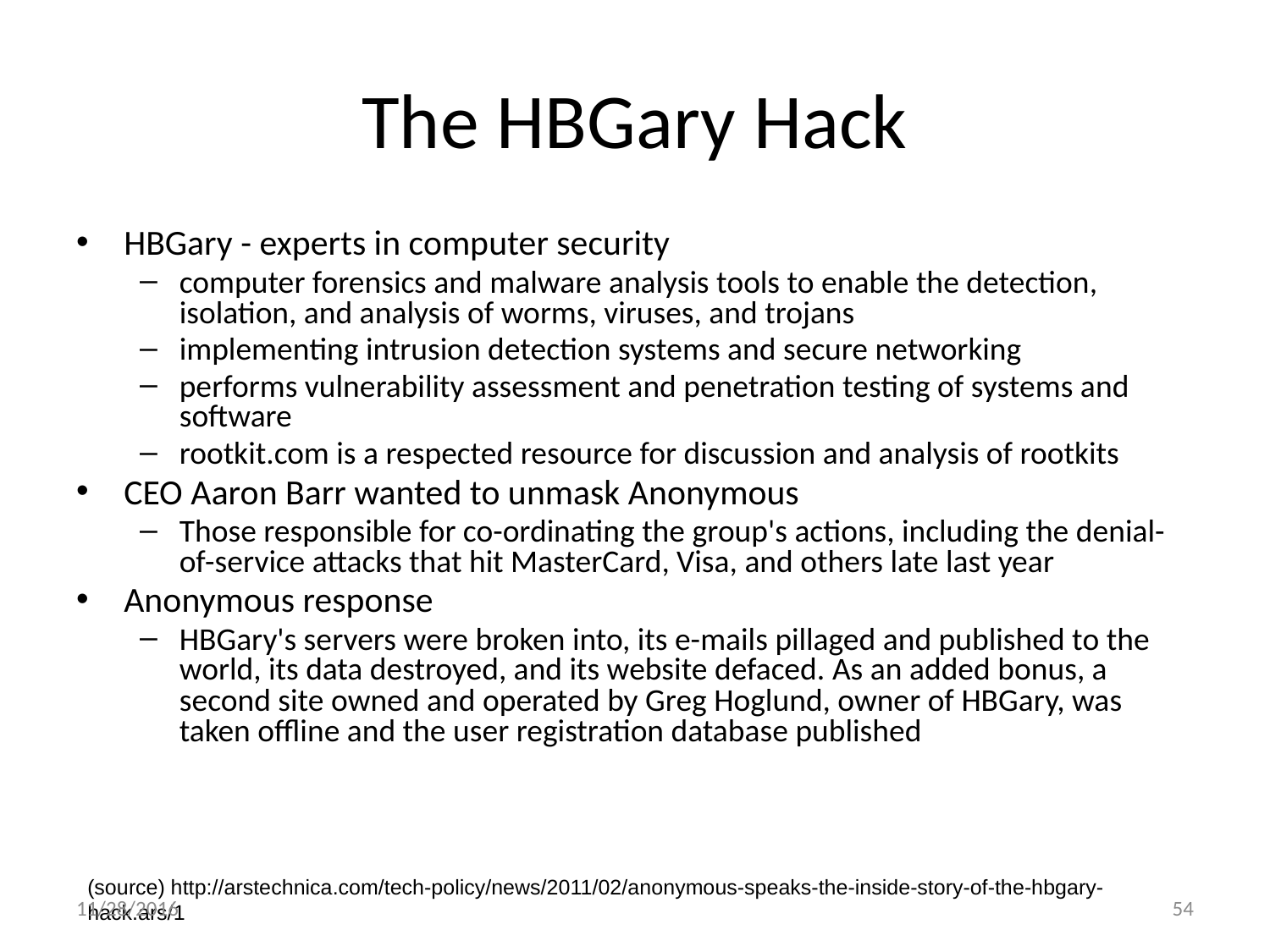

# The HBGary Hack
HBGary - experts in computer security
computer forensics and malware analysis tools to enable the detection, isolation, and analysis of worms, viruses, and trojans
implementing intrusion detection systems and secure networking
performs vulnerability assessment and penetration testing of systems and software
rootkit.com is a respected resource for discussion and analysis of rootkits
CEO Aaron Barr wanted to unmask Anonymous
Those responsible for co-ordinating the group's actions, including the denial-of-service attacks that hit MasterCard, Visa, and others late last year
Anonymous response
HBGary's servers were broken into, its e-mails pillaged and published to the world, its data destroyed, and its website defaced. As an added bonus, a second site owned and operated by Greg Hoglund, owner of HBGary, was taken offline and the user registration database published
(source) http://arstechnica.com/tech-policy/news/2011/02/anonymous-speaks-the-inside-story-of-the-hbgary-hack.ars/1
11/28/2016
54